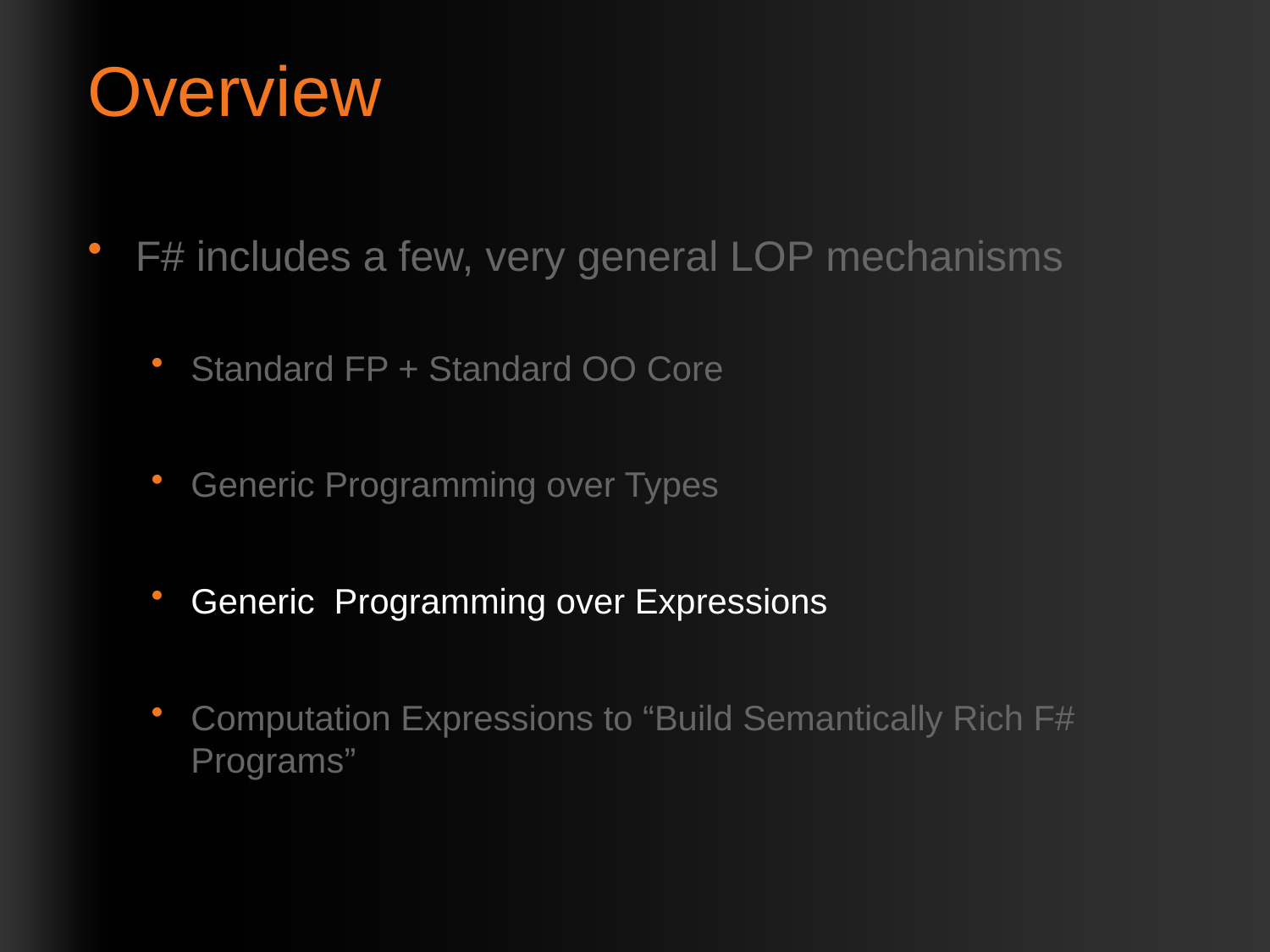

# Overview
F# includes a few, very general LOP mechanisms

Standard FP + Standard OO Core

Generic Programming over Types

Generic  Programming over Expressions

Computation Expressions to “Build Semantically Rich F# Programs”